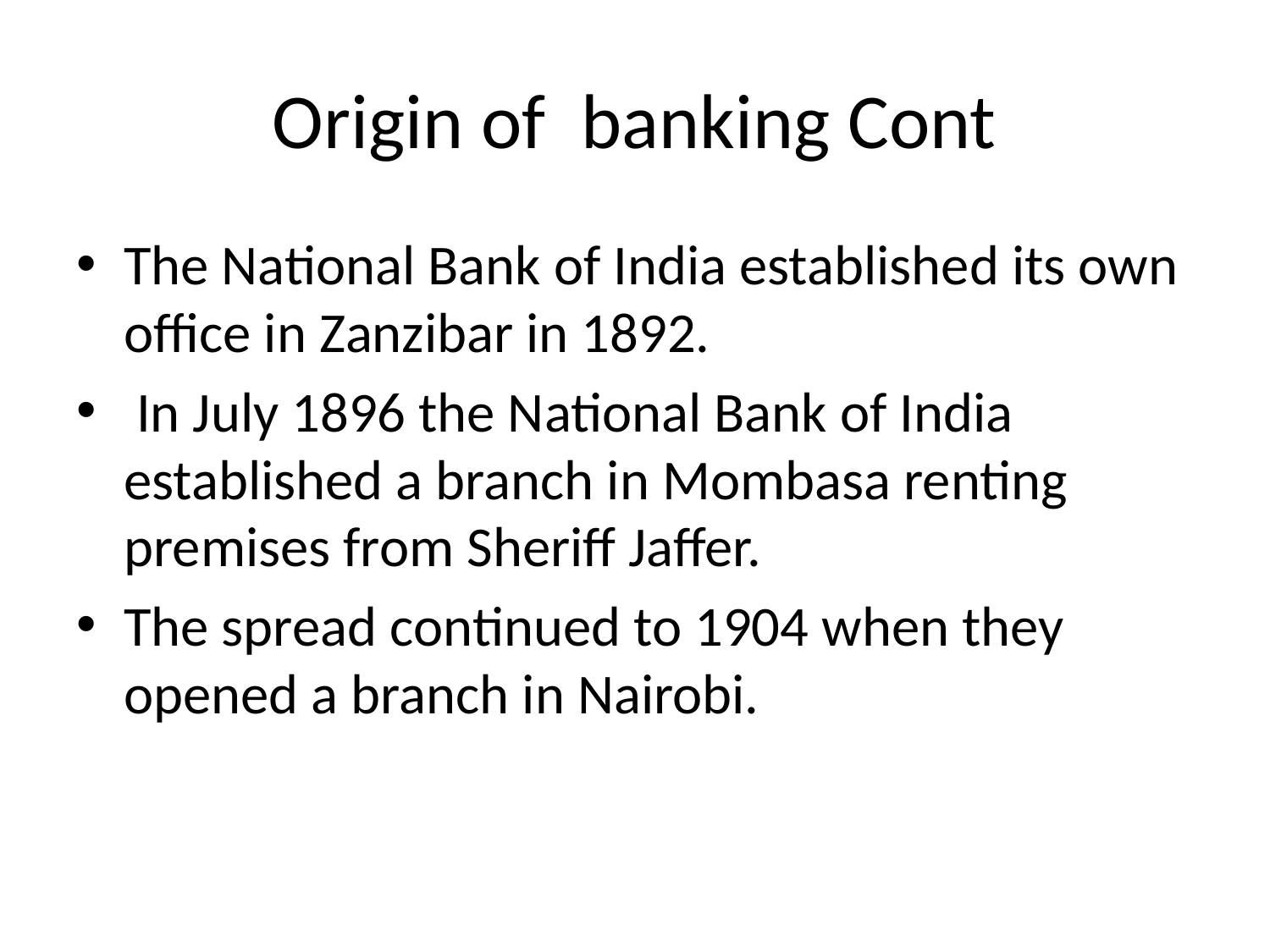

# Origin of  banking Cont
The National Bank of India established its own office in Zanzibar in 1892.
 In July 1896 the National Bank of India established a branch in Mombasa renting premises from Sheriff Jaffer.
The spread continued to 1904 when they opened a branch in Nairobi.